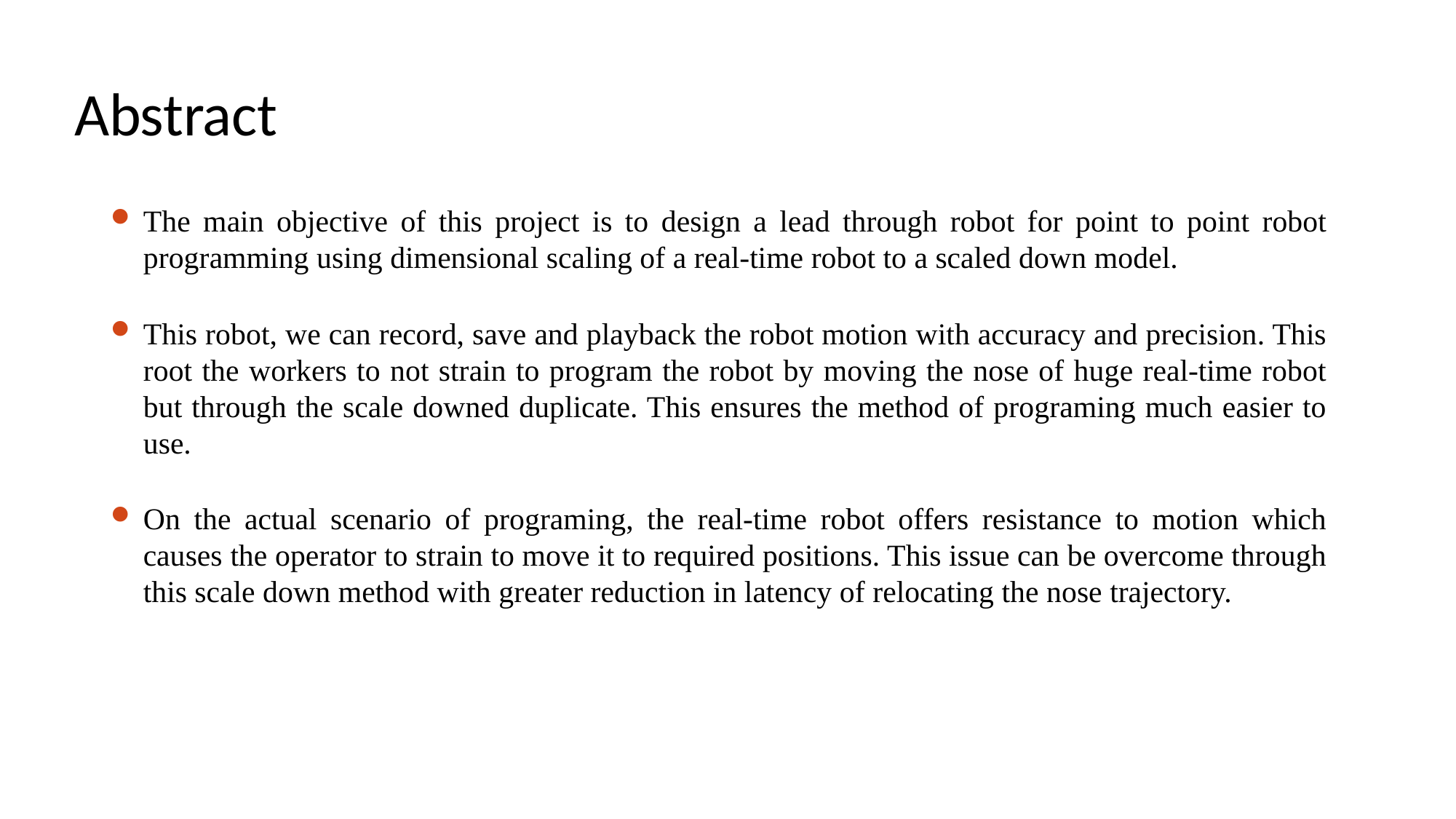

# Abstract
The main objective of this project is to design a lead through robot for point to point robot programming using dimensional scaling of a real-time robot to a scaled down model.

This robot, we can record, save and playback the robot motion with accuracy and precision. This root the workers to not strain to program the robot by moving the nose of huge real-time robot but through the scale downed duplicate. This ensures the method of programing much easier to use.

On the actual scenario of programing, the real-time robot offers resistance to motion which causes the operator to strain to move it to required positions. This issue can be overcome through this scale down method with greater reduction in latency of relocating the nose trajectory.